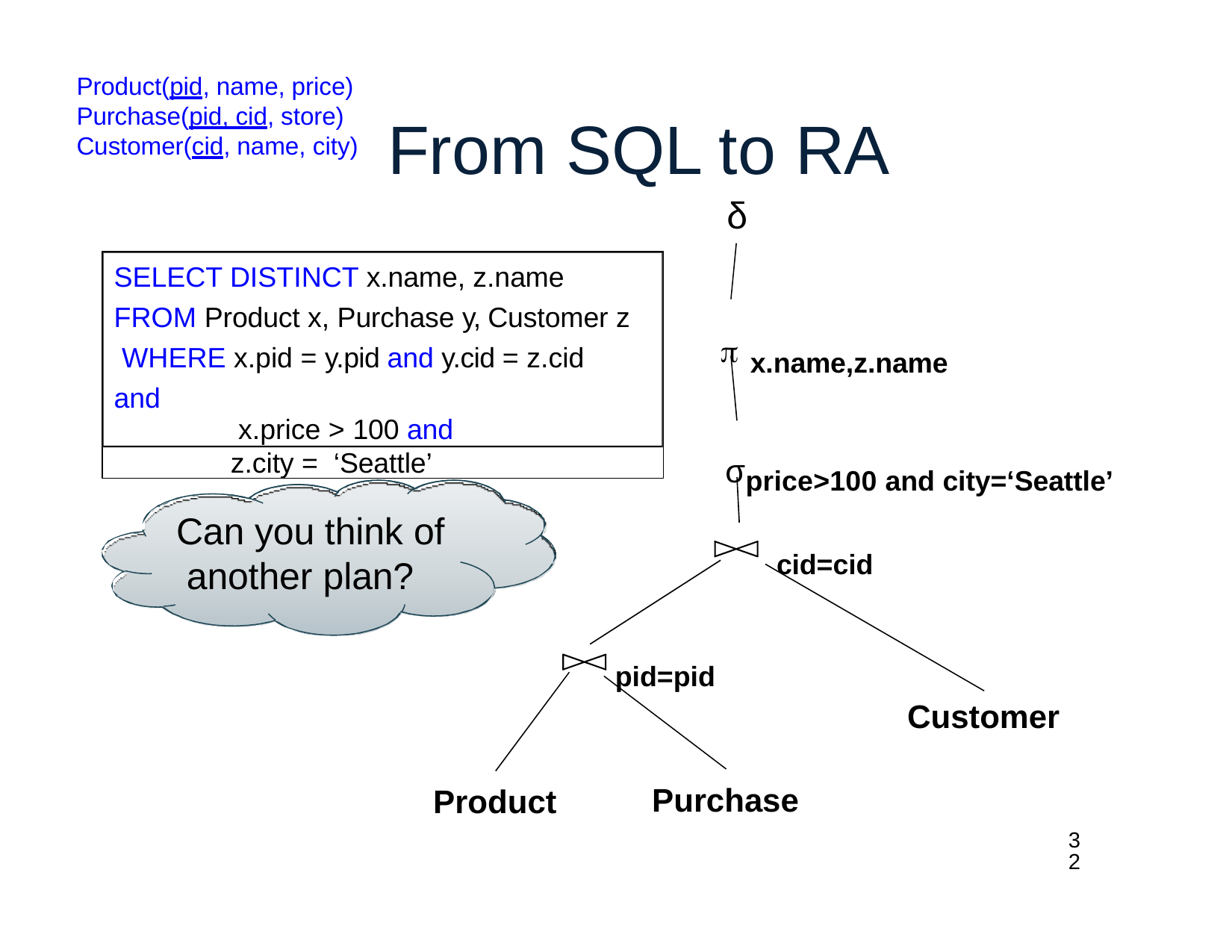

Product(pid, name, price)  Purchase(pid, cid, store)  Customer(cid, name, city)
# From SQL to RA
δ

SELECT DISTINCT x.name, z.name  FROM Product x, Purchase y, Customer z  WHERE x.pid = y.pid and y.cid = z.cid and
x.price > 100 and
z.city = ‘Seattle’
π x.name,z.name

σprice>100 and city=‘Seattle’

Can you think of  another plan?

cid=cid

pid=pid

Customer
Purchase
Product
32